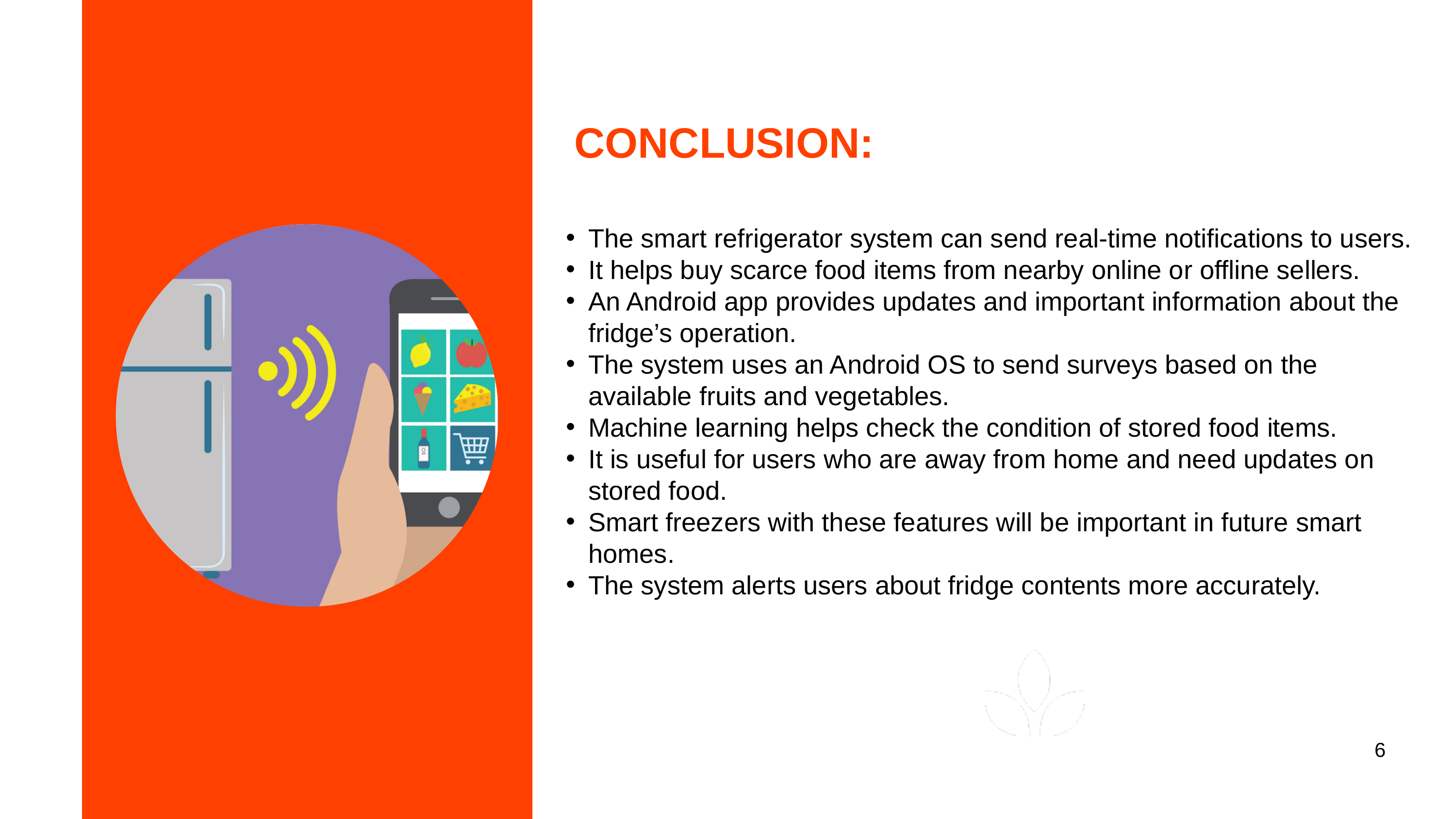

CONCLUSION:
The smart refrigerator system can send real-time notifications to users.
It helps buy scarce food items from nearby online or offline sellers.
An Android app provides updates and important information about the fridge’s operation.
The system uses an Android OS to send surveys based on the available fruits and vegetables.
Machine learning helps check the condition of stored food items.
It is useful for users who are away from home and need updates on stored food.
Smart freezers with these features will be important in future smart homes.
The system alerts users about fridge contents more accurately.

6